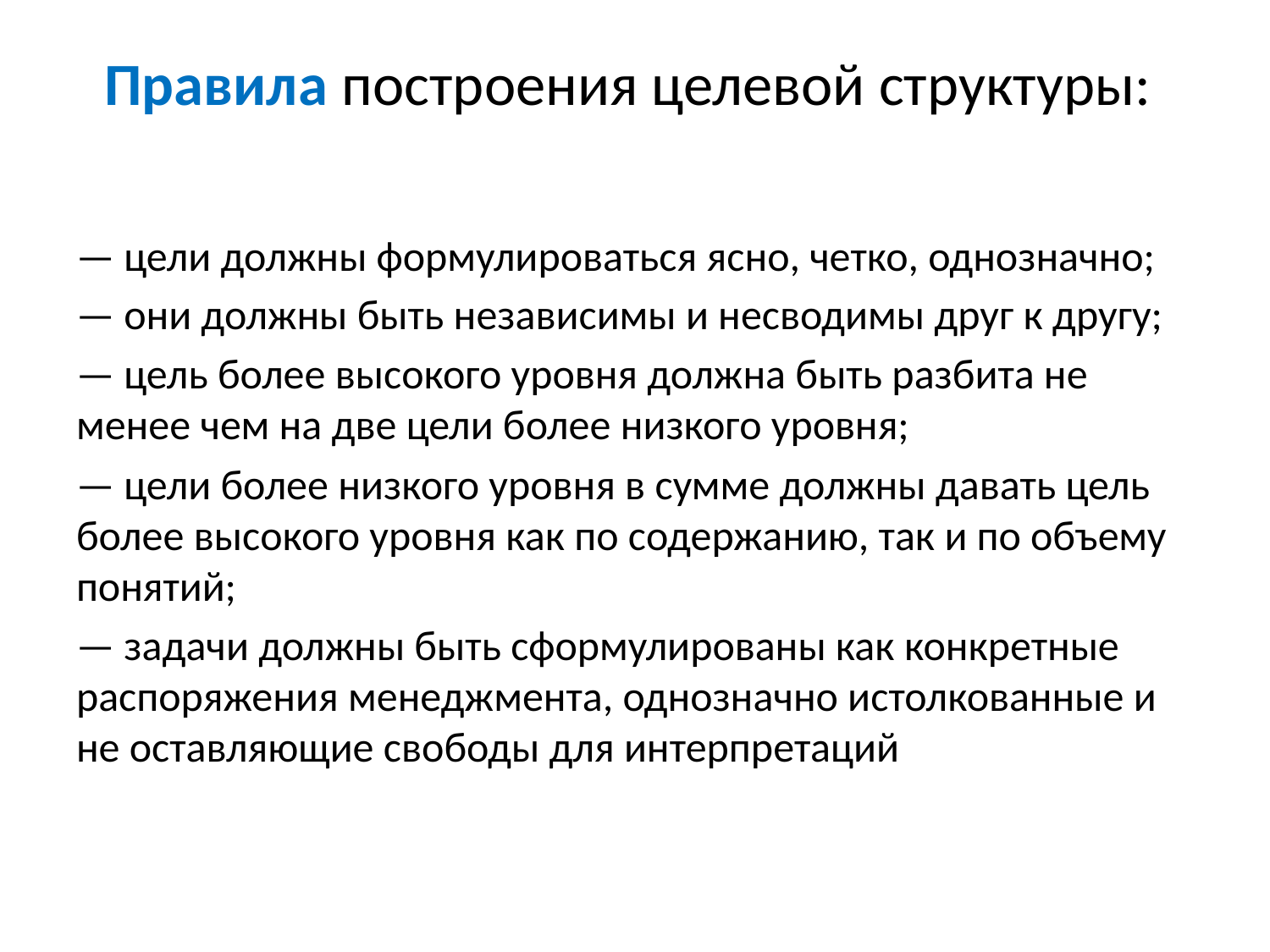

# Правила построения целевой структуры:
— цели должны формулироваться ясно, четко, однозначно;
— они должны быть независимы и несводимы друг к другу;
— цель более высокого уровня должна быть разбита не менее чем на две цели более низкого уровня;
— цели более низкого уровня в сумме должны давать цель более высокого уровня как по содержанию, так и по объему понятий;
— задачи должны быть сформулированы как конкретные распоряжения менеджмента, однозначно истолкованные и не оставляющие свободы для интерпретаций